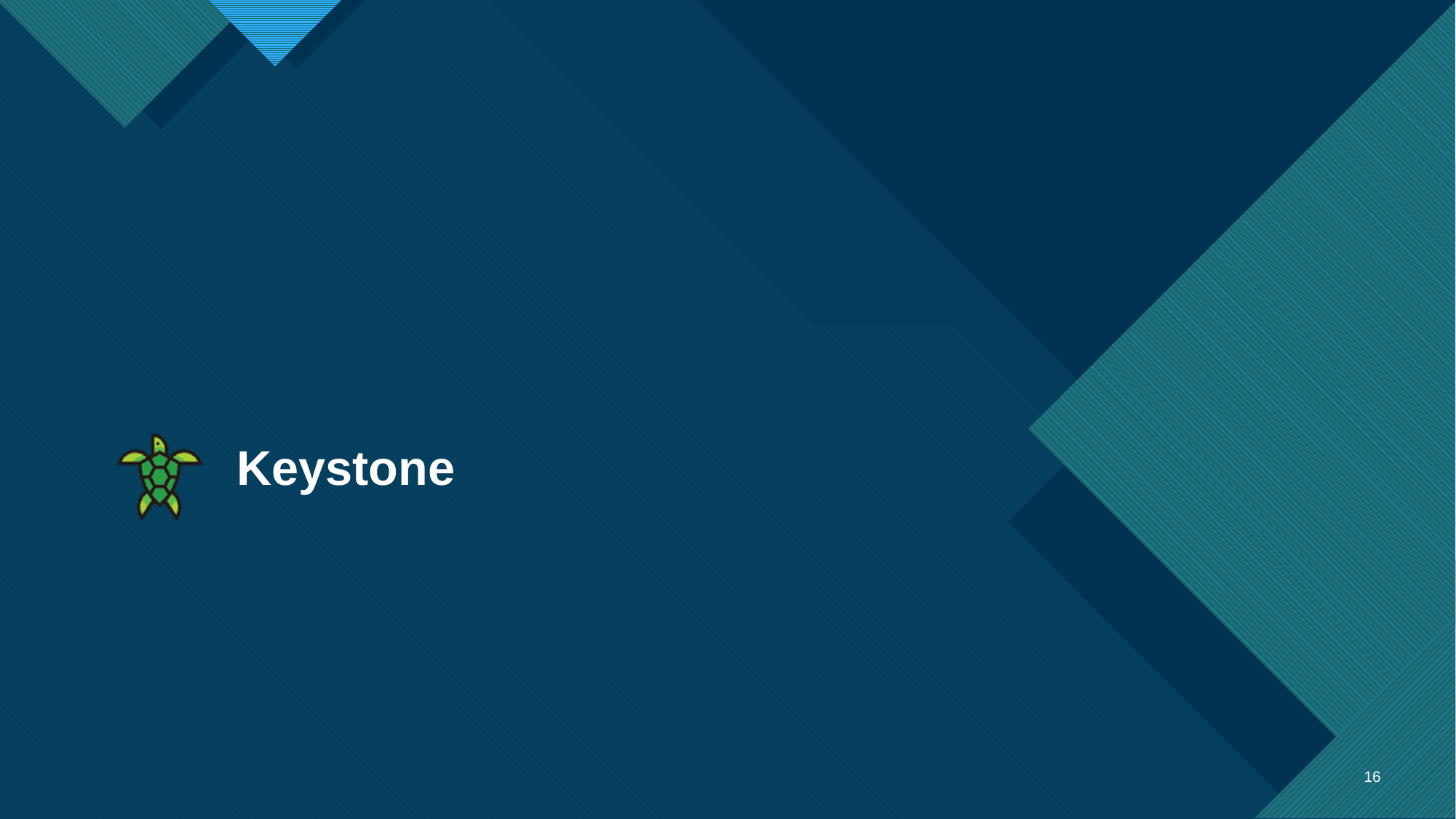

|  | Keystone |
| --- | --- |
16